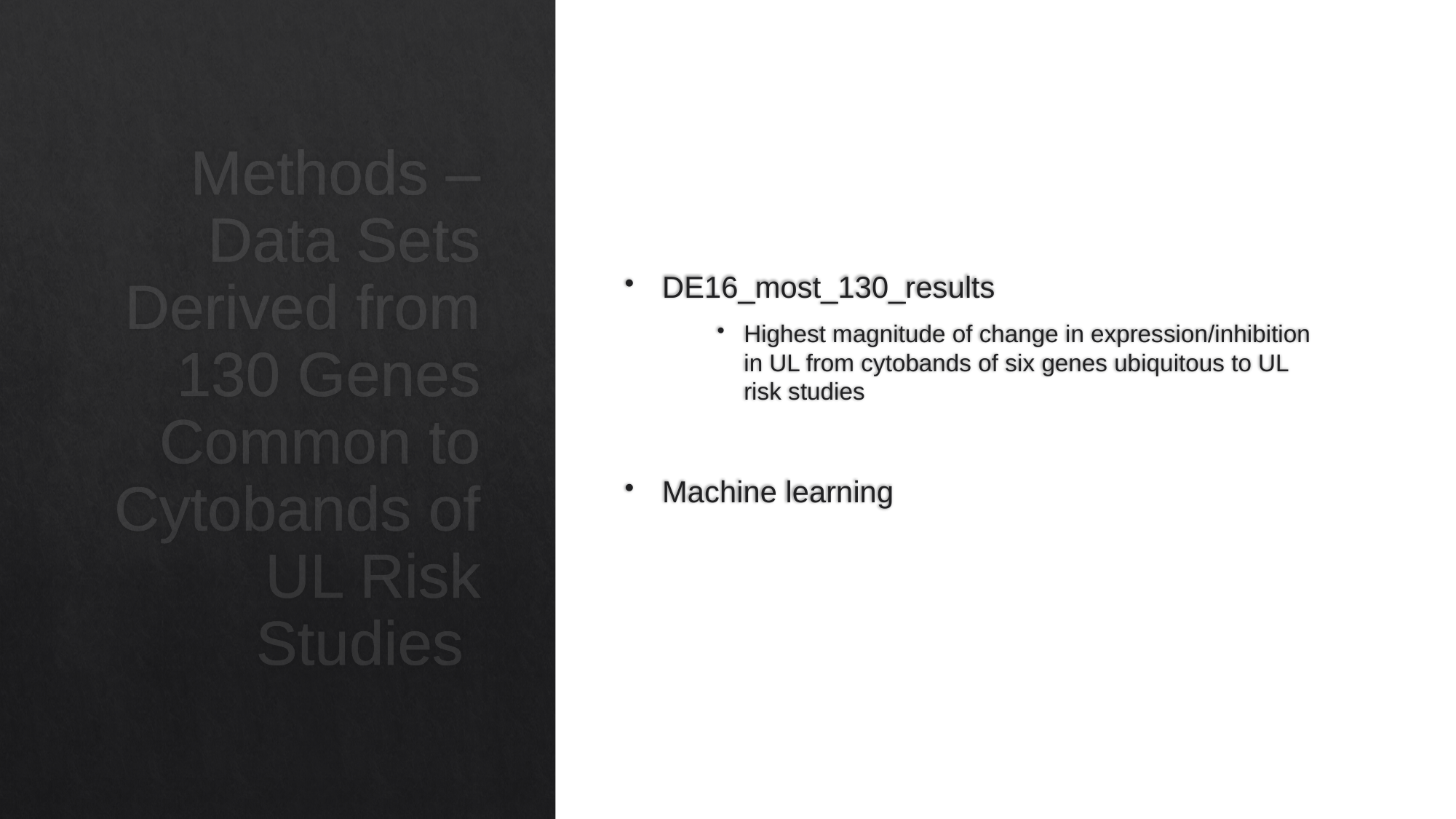

DE16_most_130_results
Highest magnitude of change in expression/inhibition in UL from cytobands of six genes ubiquitous to UL risk studies

Machine learning

# Methods – Data Sets Derived from 130 Genes Common to Cytobands of UL Risk Studies